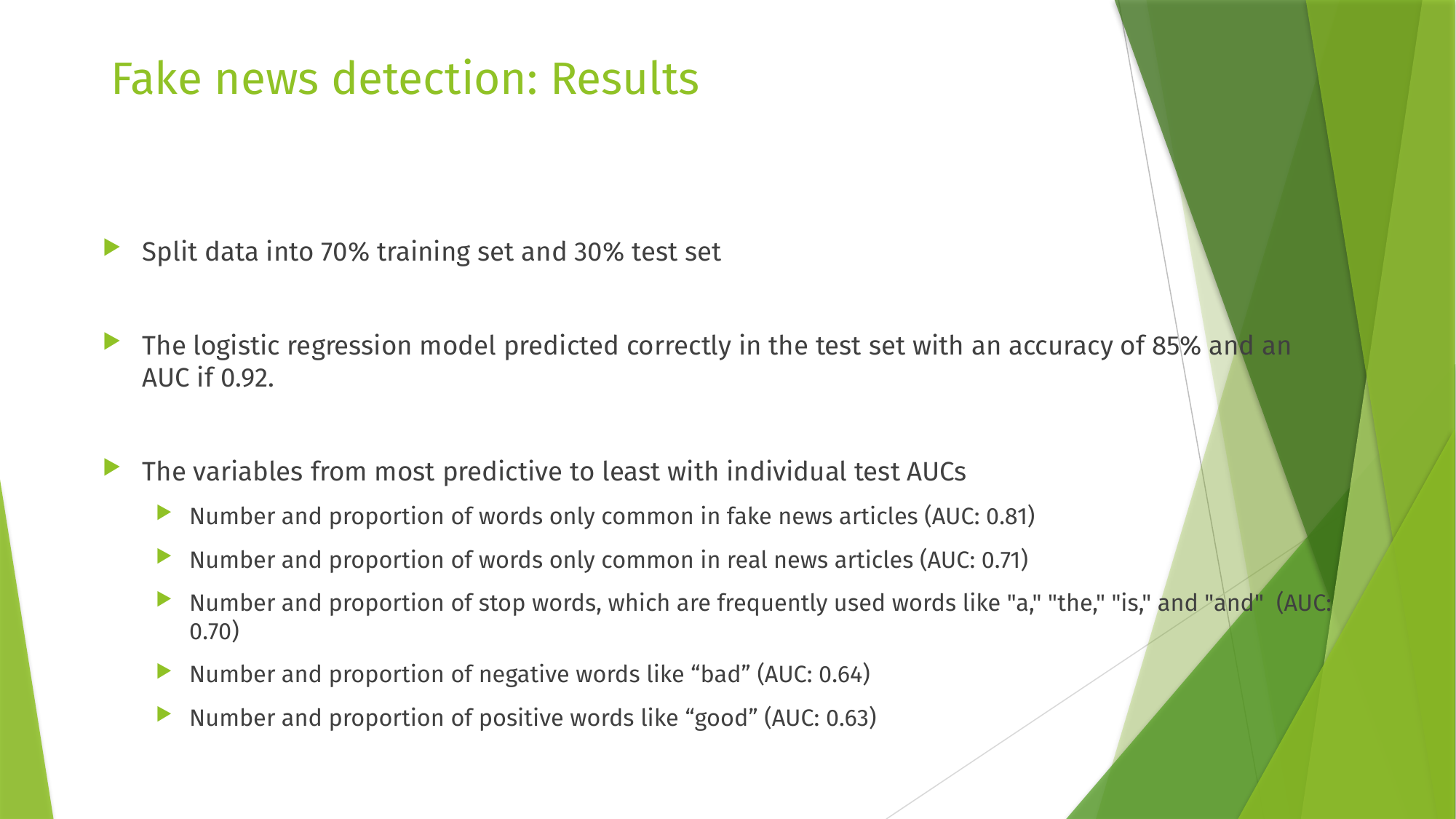

# Fake news detection: Results

Split data into 70% training set and 30% test set

The logistic regression model predicted correctly in the test set with an accuracy of 85% and an AUC if 0.92.

The variables from most predictive to least with individual test AUCs
Number and proportion of words only common in fake news articles (AUC: 0.81)
Number and proportion of words only common in real news articles (AUC: 0.71)
Number and proportion of stop words, which are frequently used words like "a," "the," "is," and "and"  (AUC: 0.70)
Number and proportion of negative words like “bad” (AUC: 0.64)
Number and proportion of positive words like “good” (AUC: 0.63)